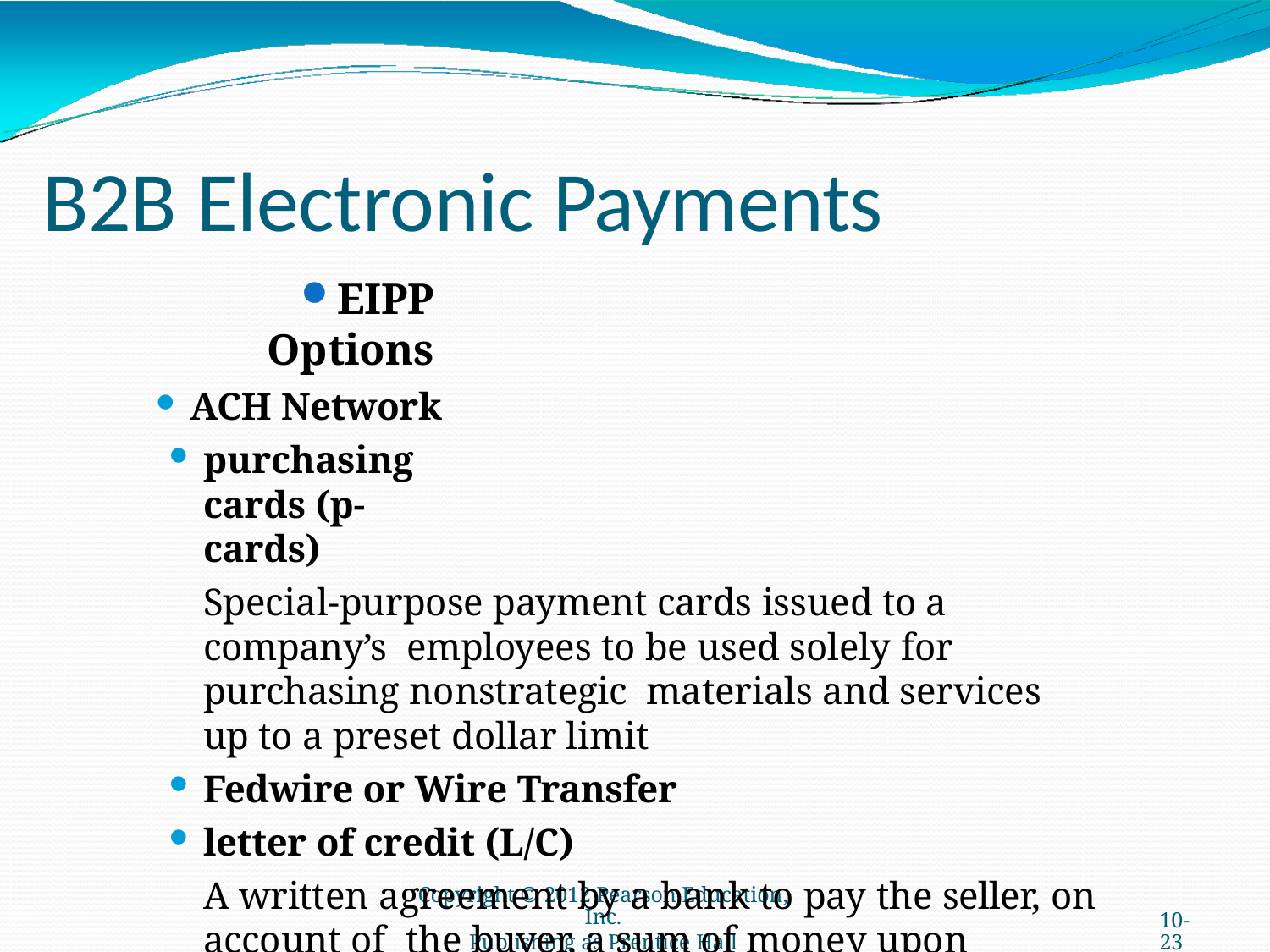

# B2B Electronic Payments
EIPP Options
ACH Network
purchasing cards (p-cards)
Special-purpose payment cards issued to a company’s  employees to be used solely for purchasing nonstrategic  materials and services up to a preset dollar limit
Fedwire or Wire Transfer
letter of credit (L/C)
A written agreement by a bank to pay the seller, on account of  the buyer, a sum of money upon presentation of certain  documents
Copyright © 2012 Pearson Education, Inc.
Publishing as Prentice Hall
10-23